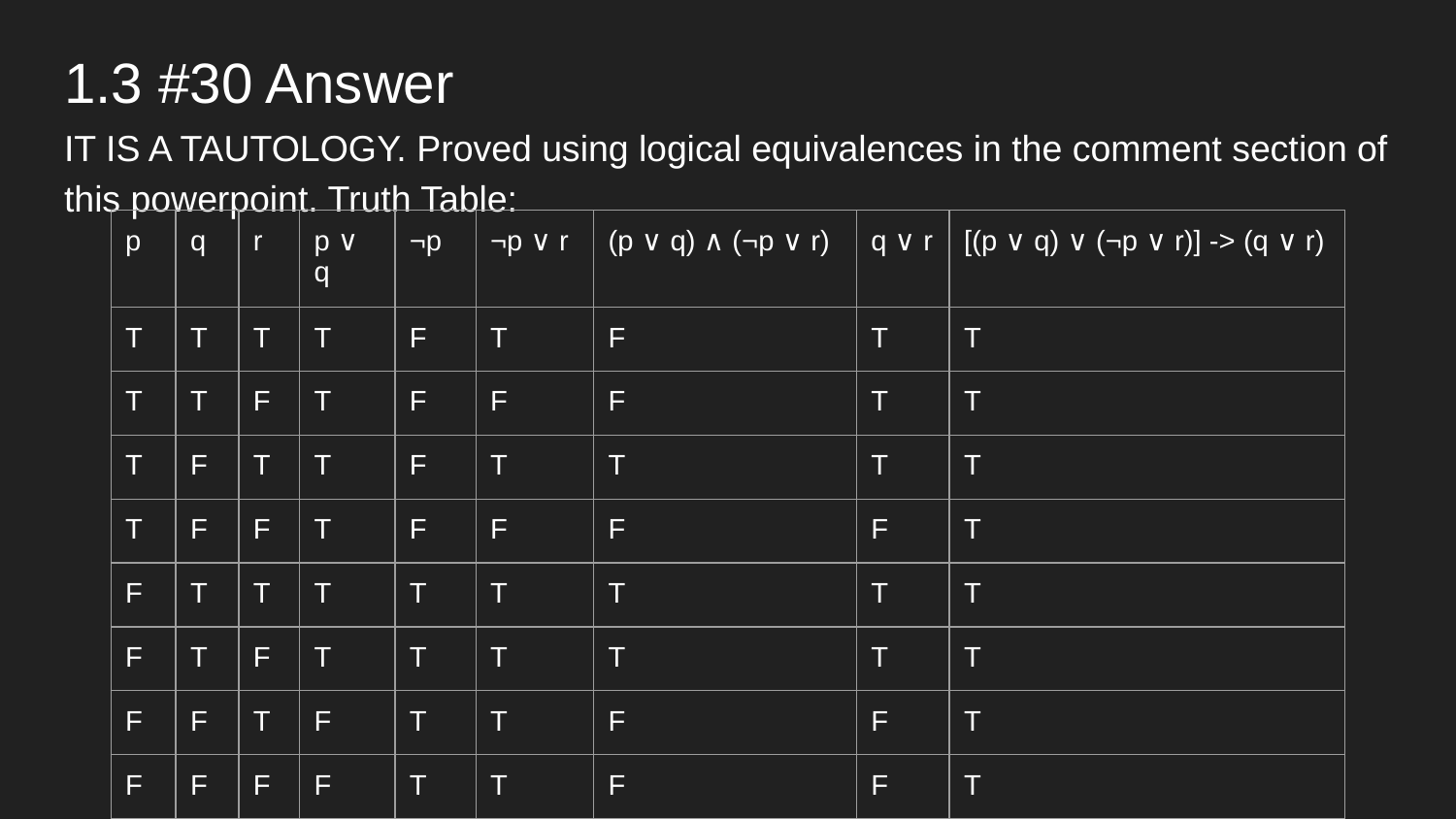

# 1.3 #30 Answer
IT IS A TAUTOLOGY. Proved using logical equivalences in the comment section of this powerpoint. Truth Table:

| p | q | r | p ∨ q | ¬p | ¬p ∨ r | (p ∨ q) ∧ (¬p ∨ r) | q ∨ r | [(p ∨ q) ∨ (¬p ∨ r)] -> (q ∨ r) |
| --- | --- | --- | --- | --- | --- | --- | --- | --- |
| T | T | T | T | F | T | F | T | T |
| T | T | F | T | F | F | F | T | T |
| T | F | T | T | F | T | T | T | T |
| T | F | F | T | F | F | F | F | T |
| F | T | T | T | T | T | T | T | T |
| F | T | F | T | T | T | T | T | T |
| F | F | T | F | T | T | F | F | T |
| F | F | F | F | T | T | F | F | T |